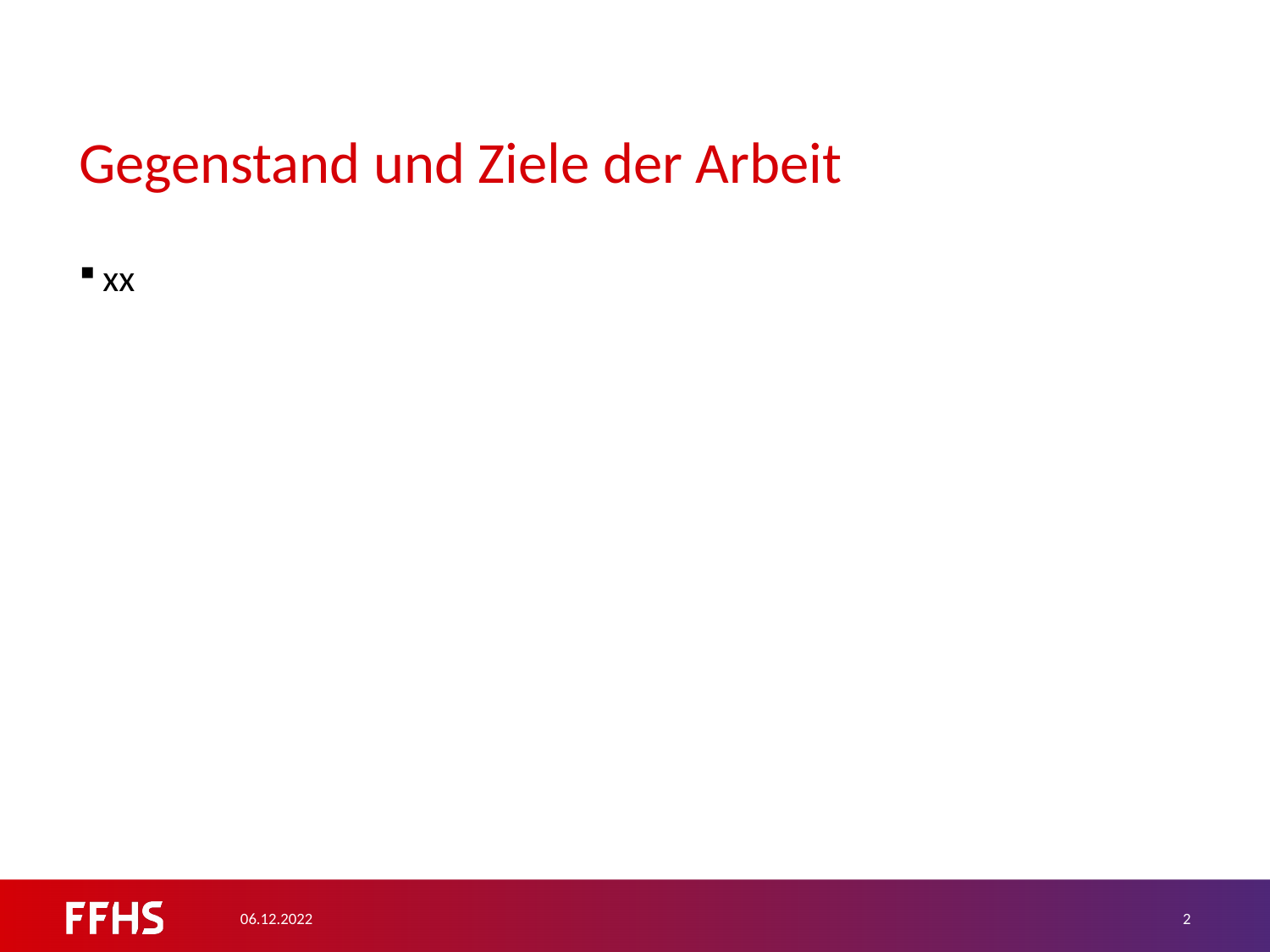

# Gegenstand und Ziele der Arbeit
xx
06.12.2022
2